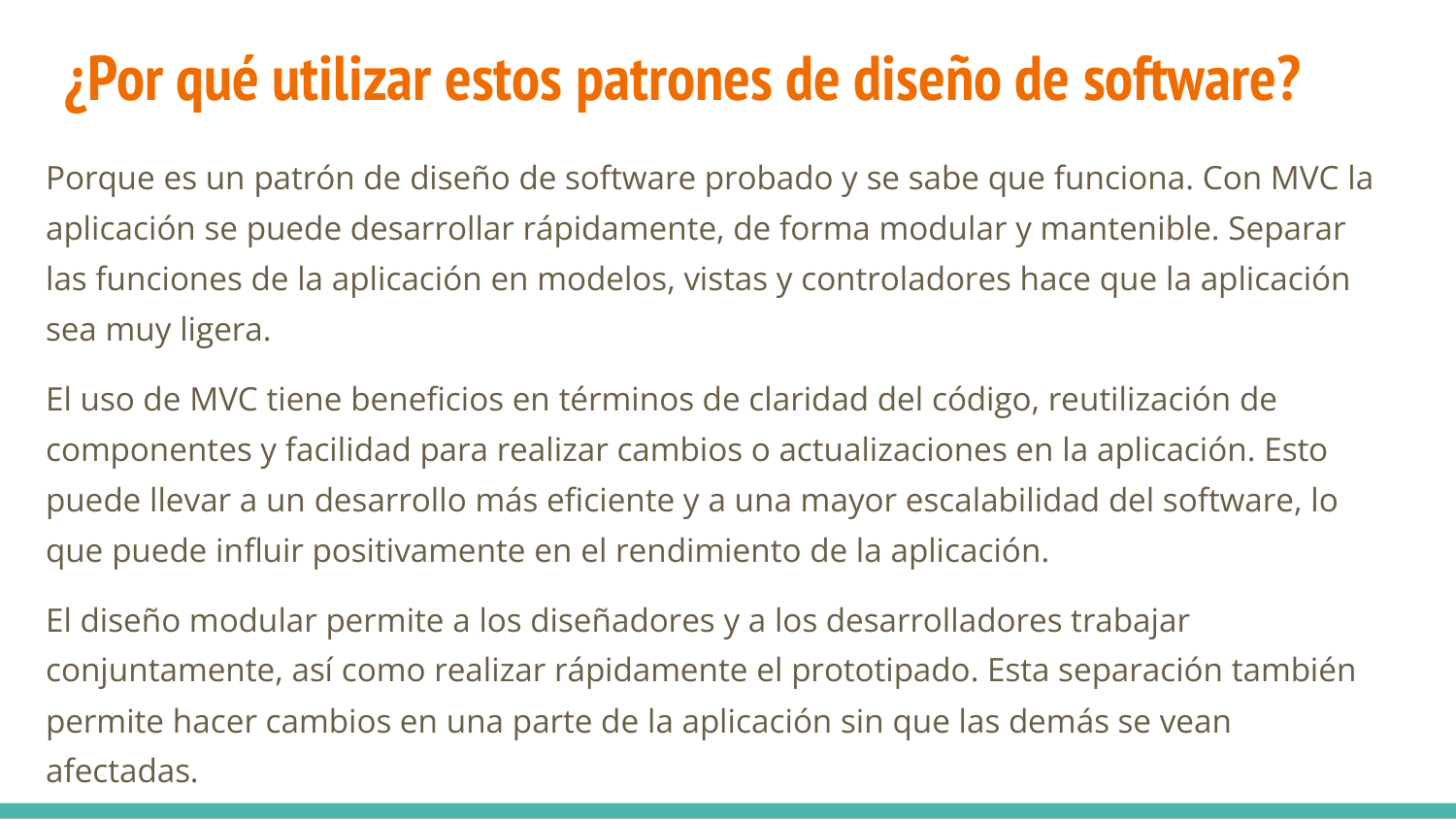

# ¿Por qué utilizar estos patrones de diseño de software?
Porque es un patrón de diseño de software probado y se sabe que funciona. Con MVC la aplicación se puede desarrollar rápidamente, de forma modular y mantenible. Separar las funciones de la aplicación en modelos, vistas y controladores hace que la aplicación sea muy ligera.
El uso de MVC tiene beneficios en términos de claridad del código, reutilización de componentes y facilidad para realizar cambios o actualizaciones en la aplicación. Esto puede llevar a un desarrollo más eficiente y a una mayor escalabilidad del software, lo que puede influir positivamente en el rendimiento de la aplicación.
El diseño modular permite a los diseñadores y a los desarrolladores trabajar conjuntamente, así como realizar rápidamente el prototipado. Esta separación también permite hacer cambios en una parte de la aplicación sin que las demás se vean afectadas.